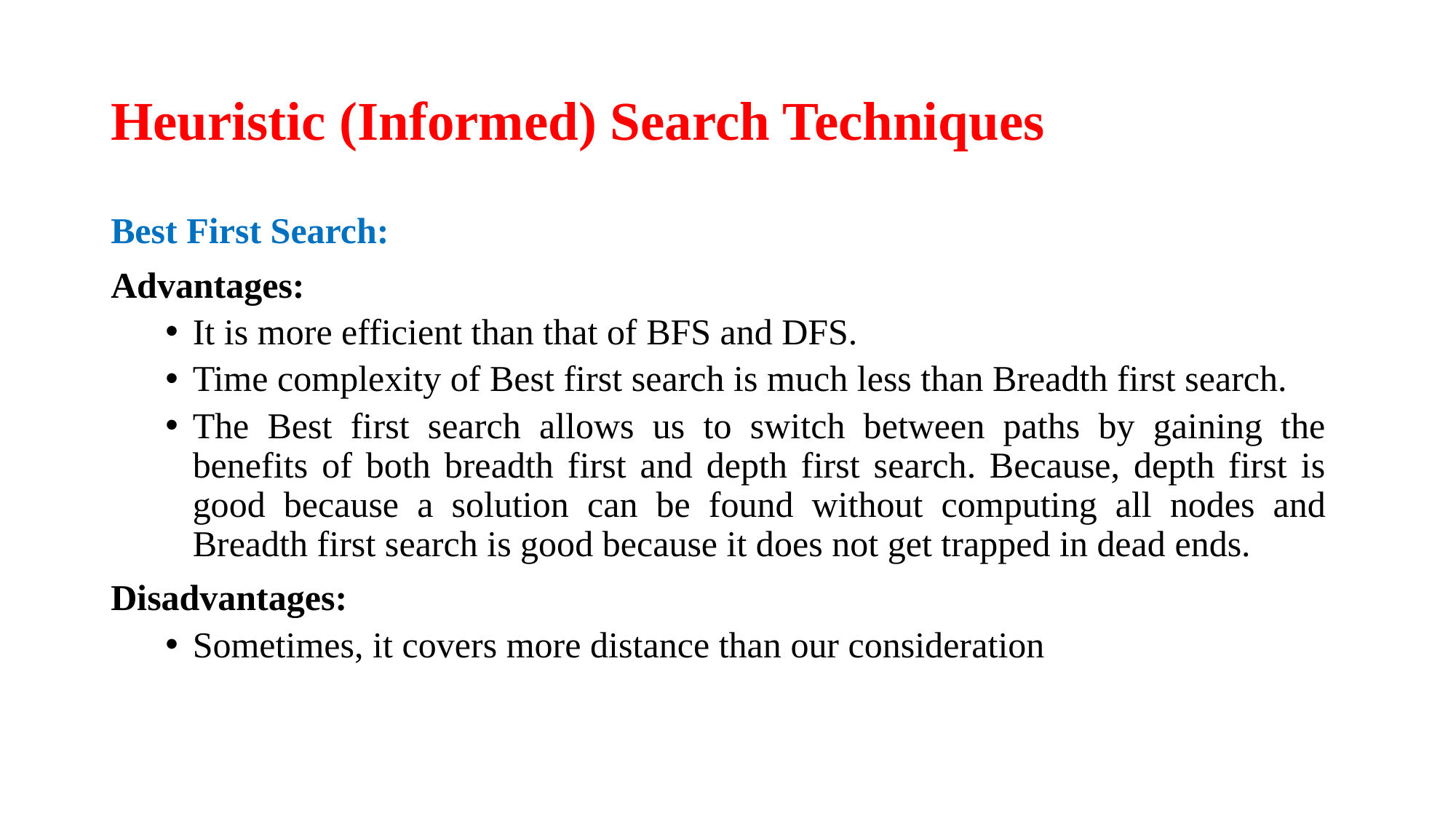

# Heuristic (Informed) Search Techniques
Best First Search:
Advantages:
It is more efficient than that of BFS and DFS.
Time complexity of Best first search is much less than Breadth first search.
The Best first search allows us to switch between paths by gaining the benefits of both breadth first and depth first search. Because, depth first is good because a solution can be found without computing all nodes and Breadth first search is good because it does not get trapped in dead ends.
Disadvantages:
Sometimes, it covers more distance than our consideration